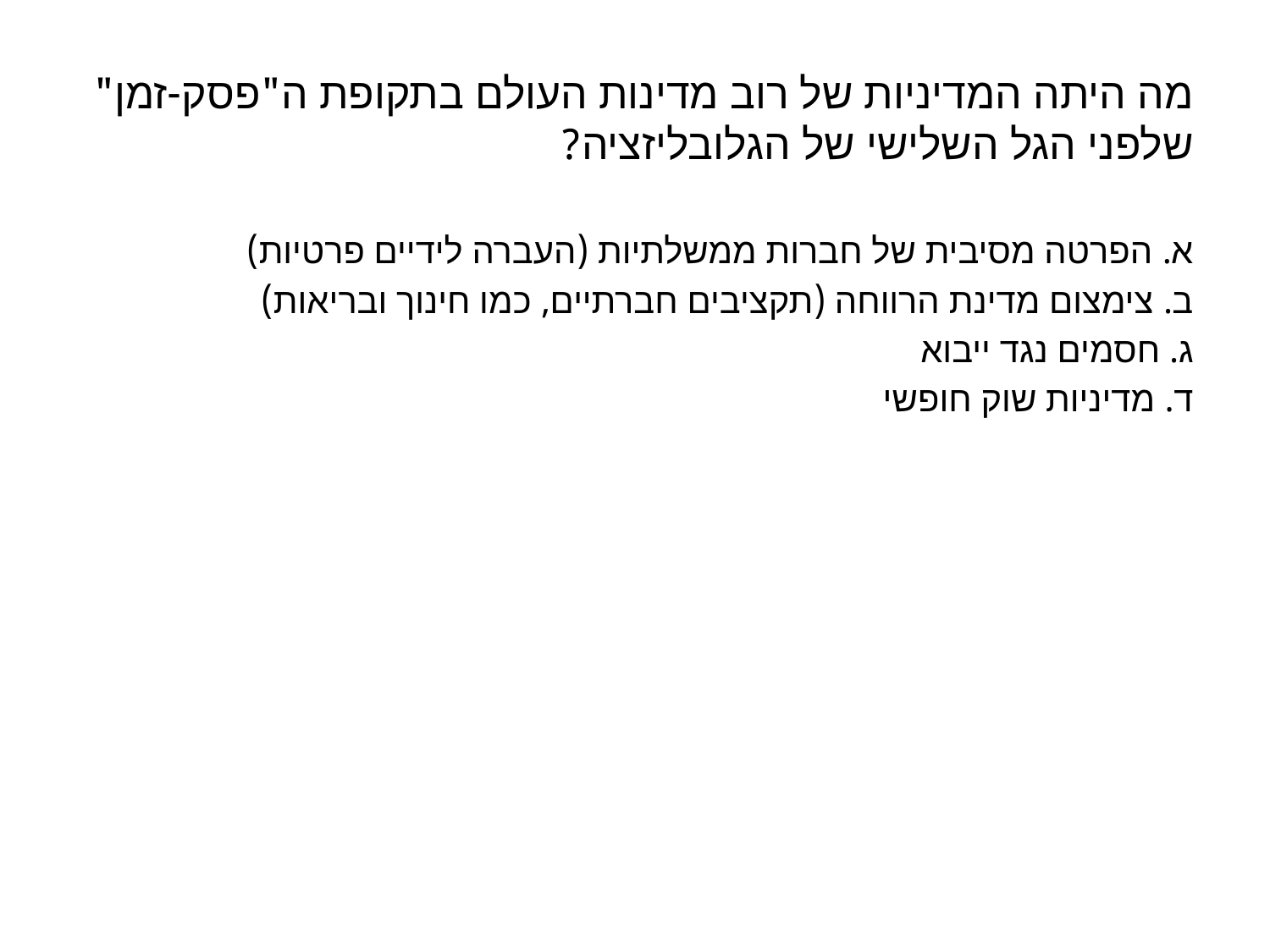

# מה היתה המדיניות של רוב מדינות העולם בתקופת ה"פסק-זמן" שלפני הגל השלישי של הגלובליזציה?
א. הפרטה מסיבית של חברות ממשלתיות (העברה לידיים פרטיות)
ב. צימצום מדינת הרווחה (תקציבים חברתיים, כמו חינוך ובריאות)
ג. חסמים נגד ייבוא
ד. מדיניות שוק חופשי